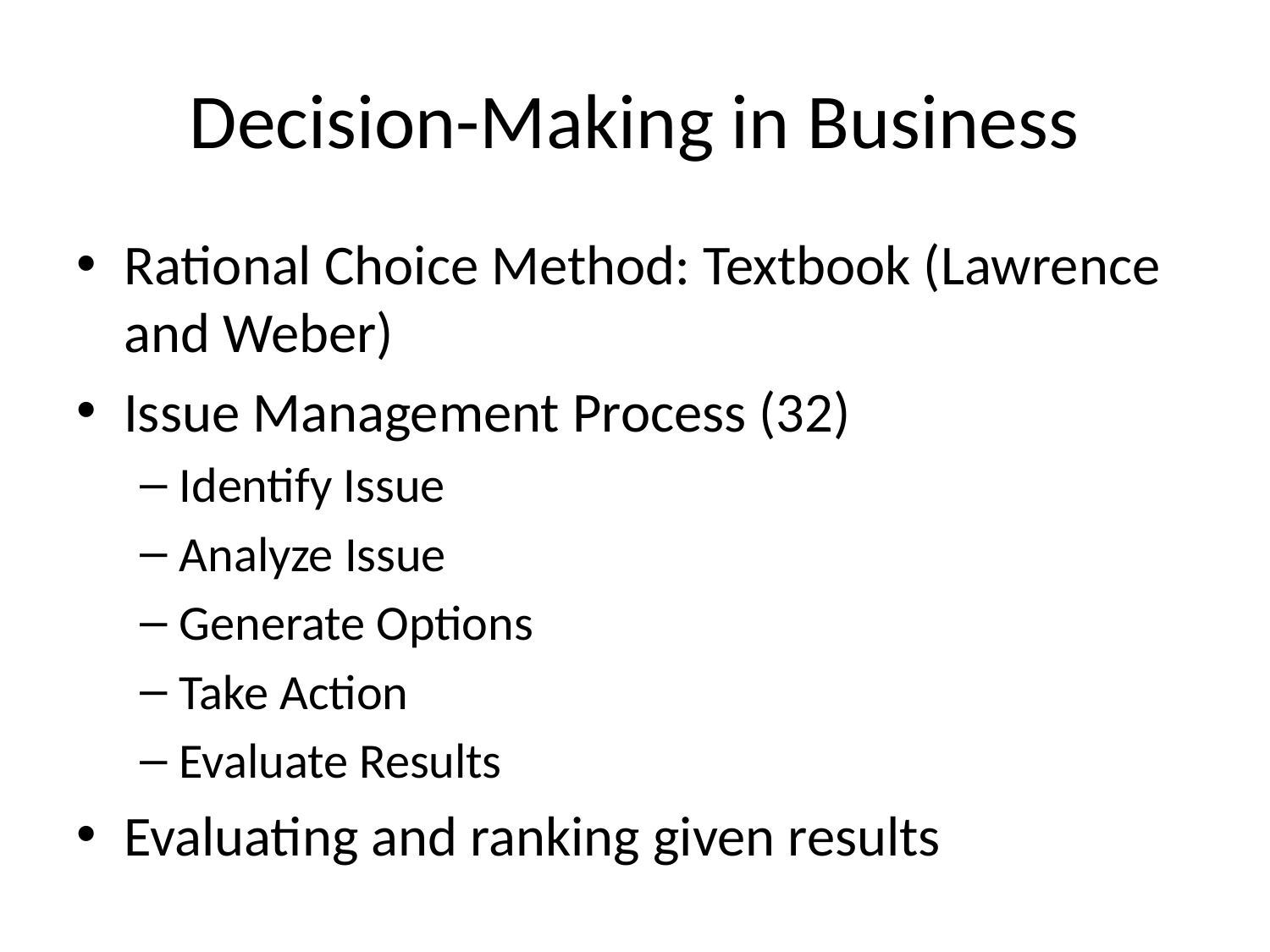

# Decision-Making in Business
Rational Choice Method: Textbook (Lawrence and Weber)
Issue Management Process (32)
Identify Issue
Analyze Issue
Generate Options
Take Action
Evaluate Results
Evaluating and ranking given results